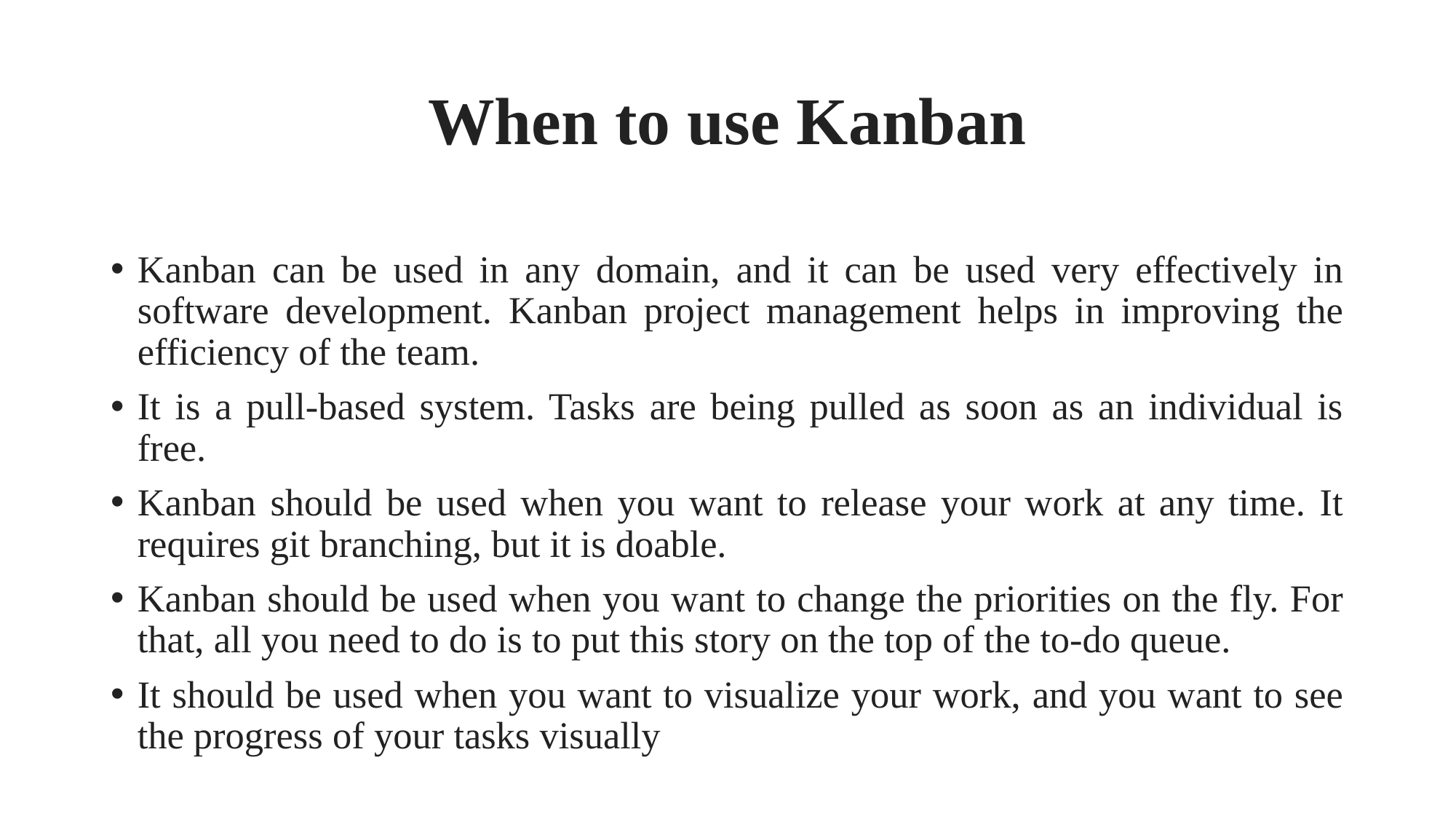

# When to use Kanban
Kanban can be used in any domain, and it can be used very effectively in software development. Kanban project management helps in improving the efficiency of the team.
It is a pull-based system. Tasks are being pulled as soon as an individual is free.
Kanban should be used when you want to release your work at any time. It requires git branching, but it is doable.
Kanban should be used when you want to change the priorities on the fly. For that, all you need to do is to put this story on the top of the to-do queue.
It should be used when you want to visualize your work, and you want to see the progress of your tasks visually